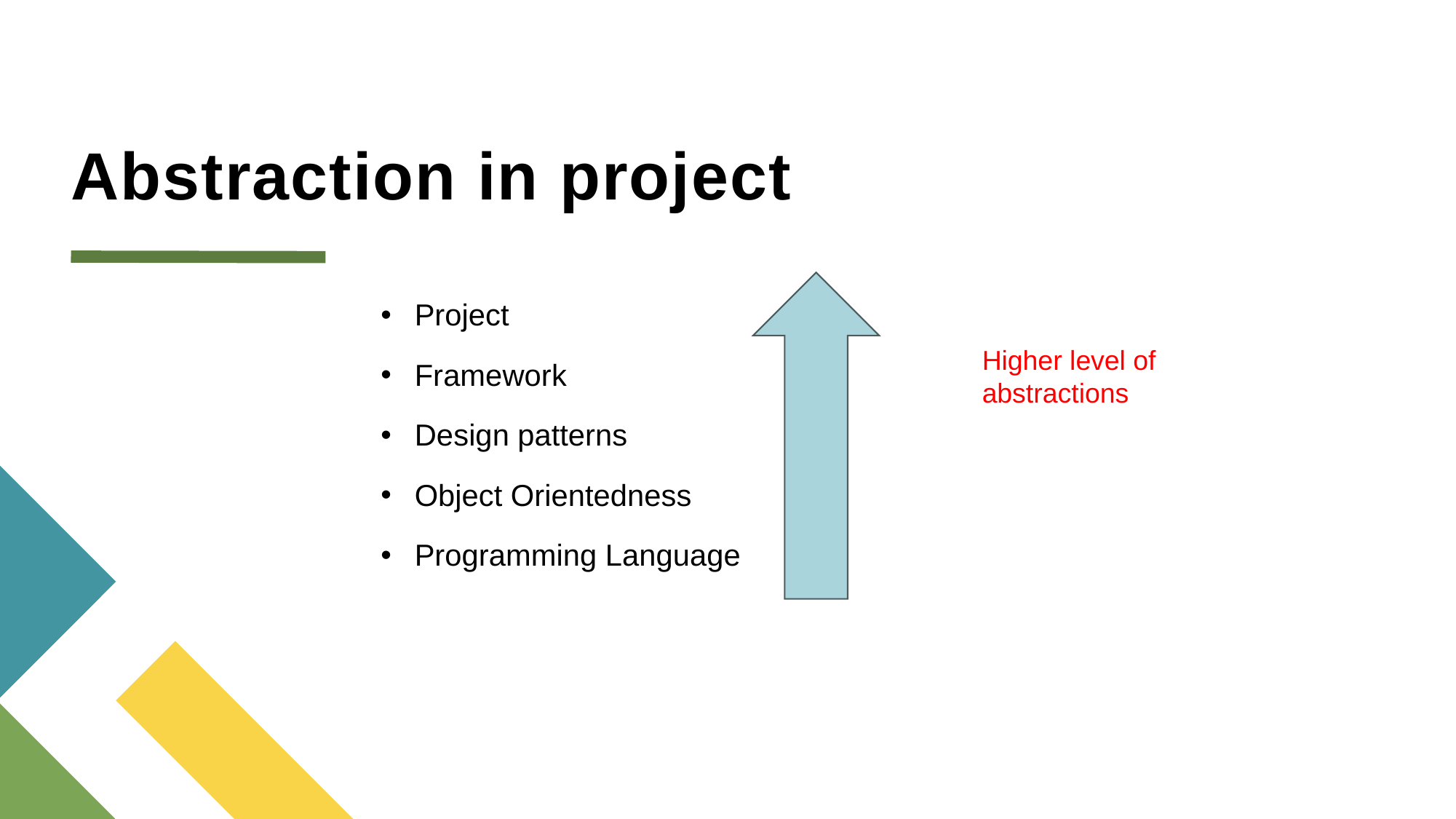

# Abstraction in project
Project
Framework
Design patterns
Object Orientedness
Programming Language

Higher level of abstractions